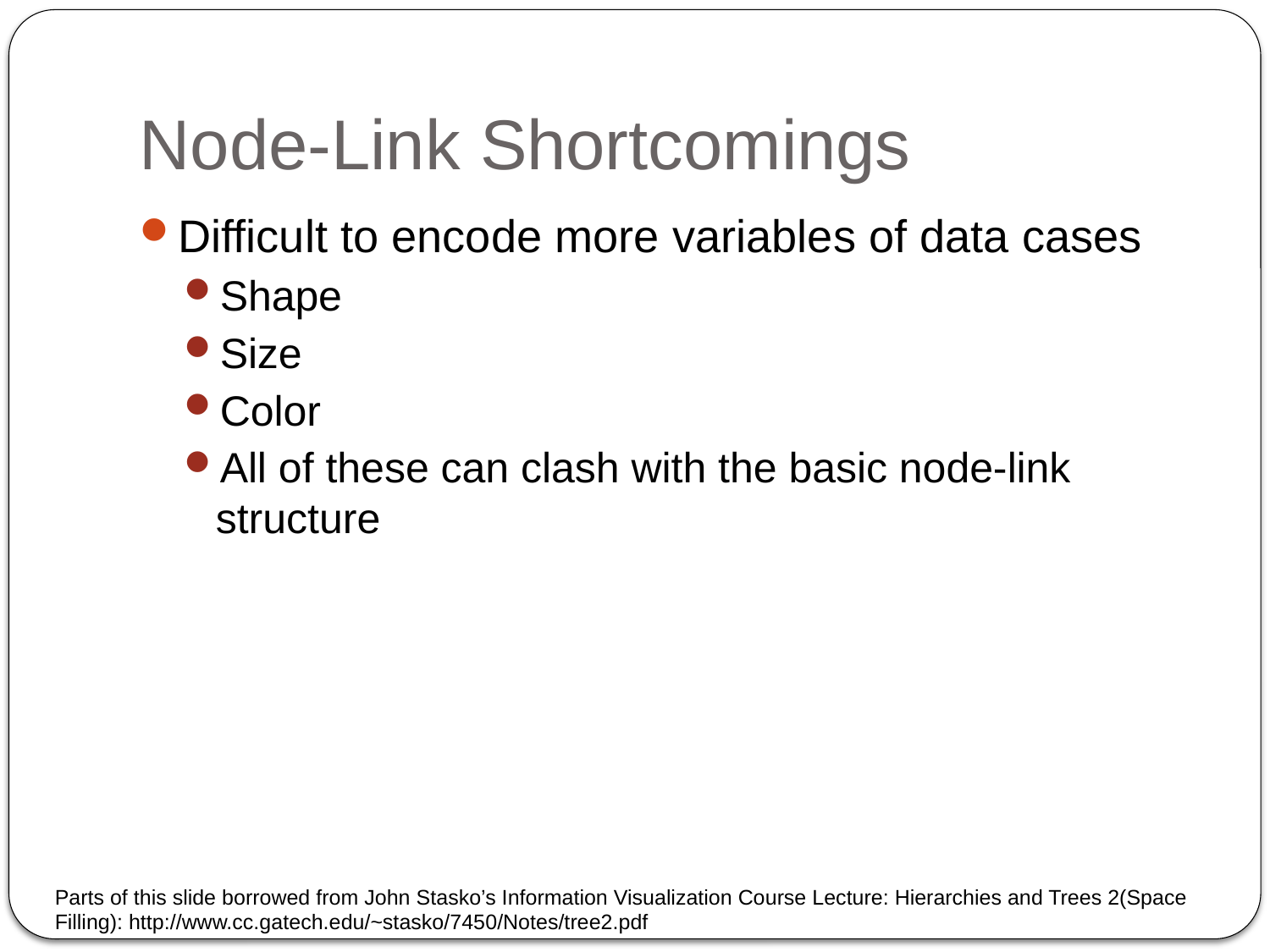

# Node-Link Shortcomings
Difficult to encode more variables of data cases
Shape
Size
Color
All of these can clash with the basic node-link structure
Parts of this slide borrowed from John Stasko’s Information Visualization Course Lecture: Hierarchies and Trees 2(Space Filling): http://www.cc.gatech.edu/~stasko/7450/Notes/tree2.pdf